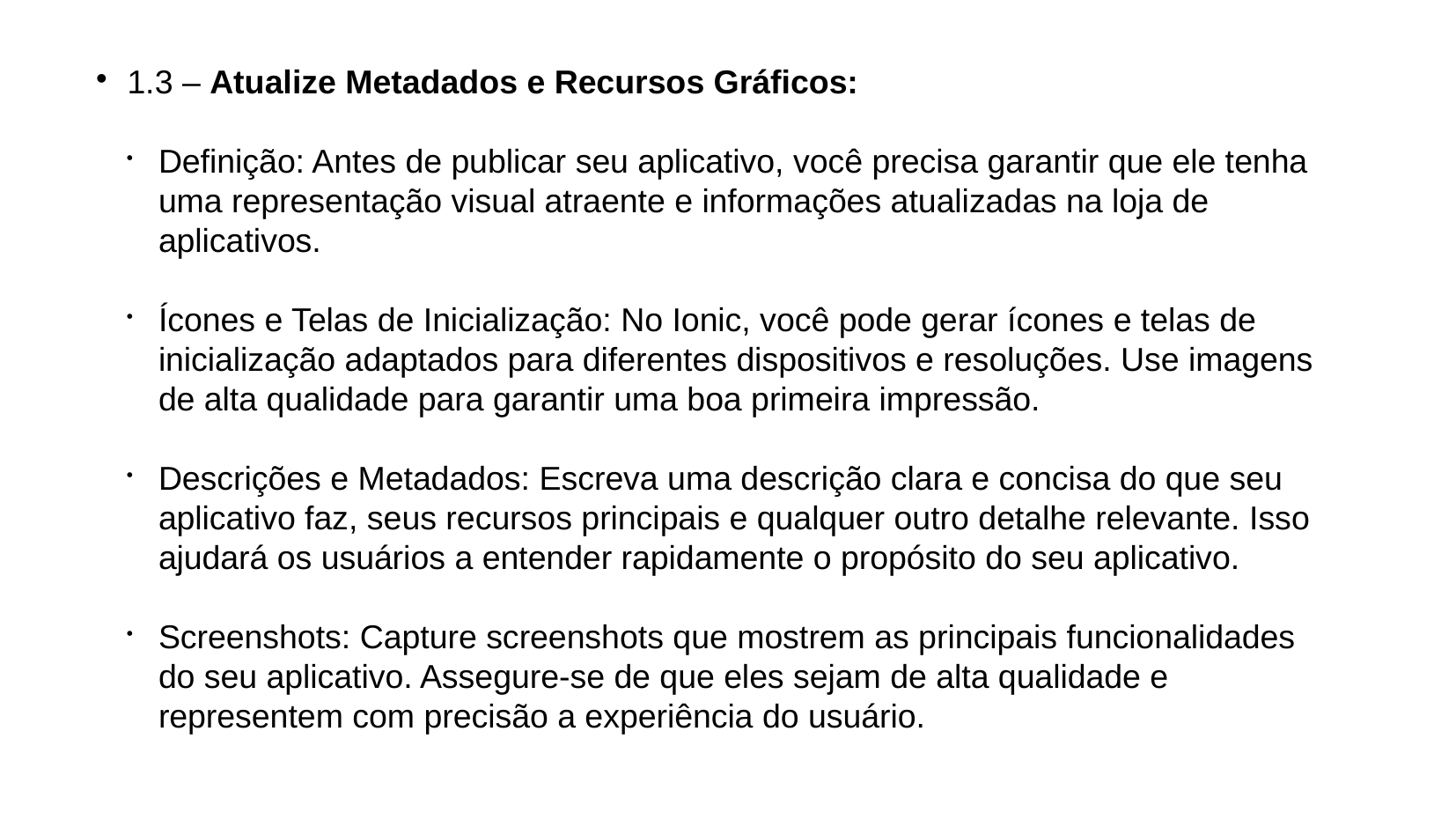

1.3 – Atualize Metadados e Recursos Gráficos:

Definição: Antes de publicar seu aplicativo, você precisa garantir que ele tenha uma representação visual atraente e informações atualizadas na loja de aplicativos.

Ícones e Telas de Inicialização: No Ionic, você pode gerar ícones e telas de inicialização adaptados para diferentes dispositivos e resoluções. Use imagens de alta qualidade para garantir uma boa primeira impressão.

Descrições e Metadados: Escreva uma descrição clara e concisa do que seu aplicativo faz, seus recursos principais e qualquer outro detalhe relevante. Isso ajudará os usuários a entender rapidamente o propósito do seu aplicativo.

Screenshots: Capture screenshots que mostrem as principais funcionalidades do seu aplicativo. Assegure-se de que eles sejam de alta qualidade e representem com precisão a experiência do usuário.